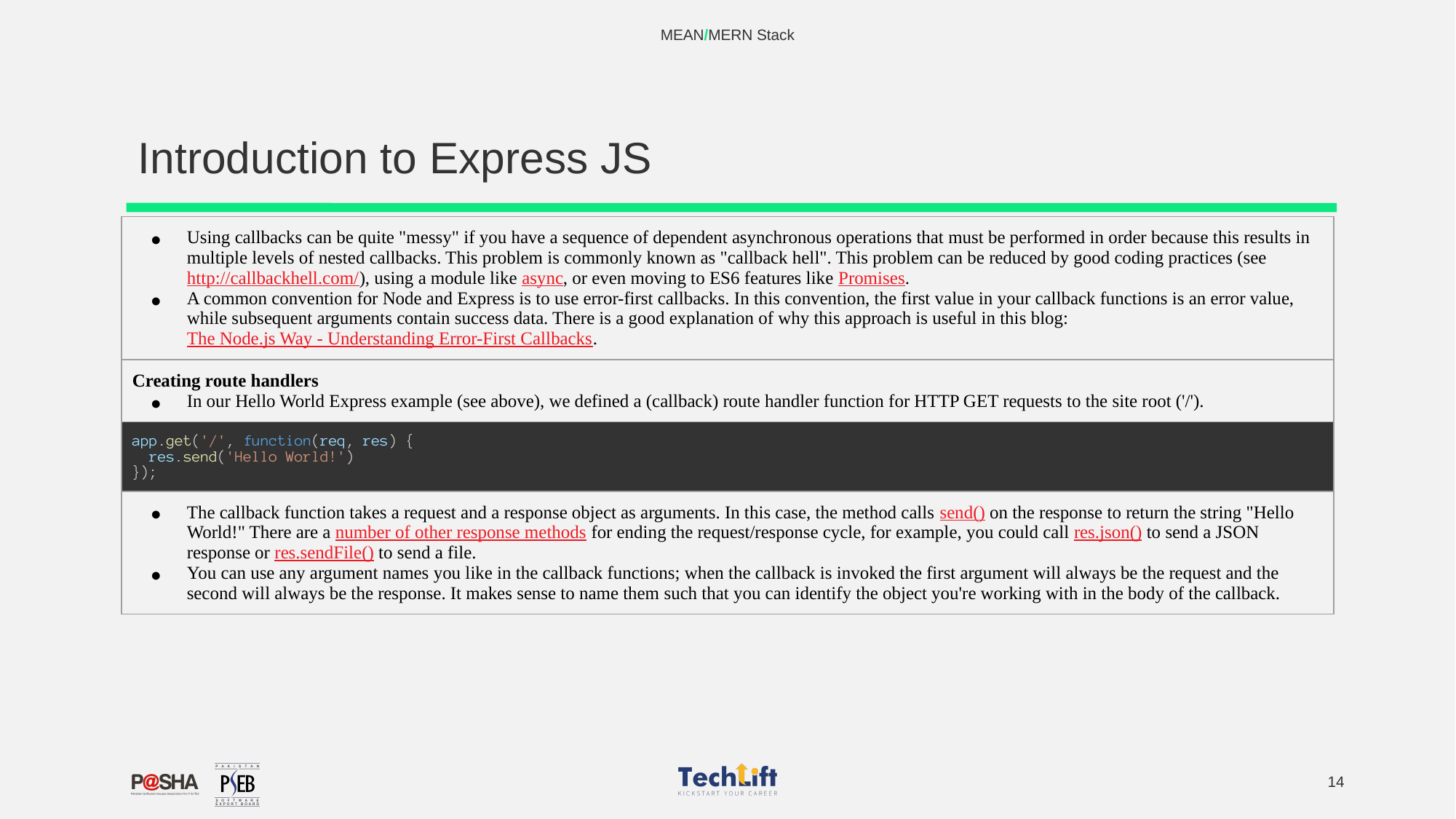

MEAN/MERN Stack
# Introduction to Express JS
| Using callbacks can be quite "messy" if you have a sequence of dependent asynchronous operations that must be performed in order because this results in multiple levels of nested callbacks. This problem is commonly known as "callback hell". This problem can be reduced by good coding practices (see http://callbackhell.com/), using a module like async, or even moving to ES6 features like Promises. A common convention for Node and Express is to use error-first callbacks. In this convention, the first value in your callback functions is an error value, while subsequent arguments contain success data. There is a good explanation of why this approach is useful in this blog: The Node.js Way - Understanding Error-First Callbacks. |
| --- |
| Creating route handlers In our Hello World Express example (see above), we defined a (callback) route handler function for HTTP GET requests to the site root ('/'). |
| app.get('/', function(req, res) {   res.send('Hello World!') }); |
| The callback function takes a request and a response object as arguments. In this case, the method calls send() on the response to return the string "Hello World!" There are a number of other response methods for ending the request/response cycle, for example, you could call res.json() to send a JSON response or res.sendFile() to send a file. You can use any argument names you like in the callback functions; when the callback is invoked the first argument will always be the request and the second will always be the response. It makes sense to name them such that you can identify the object you're working with in the body of the callback. |
14